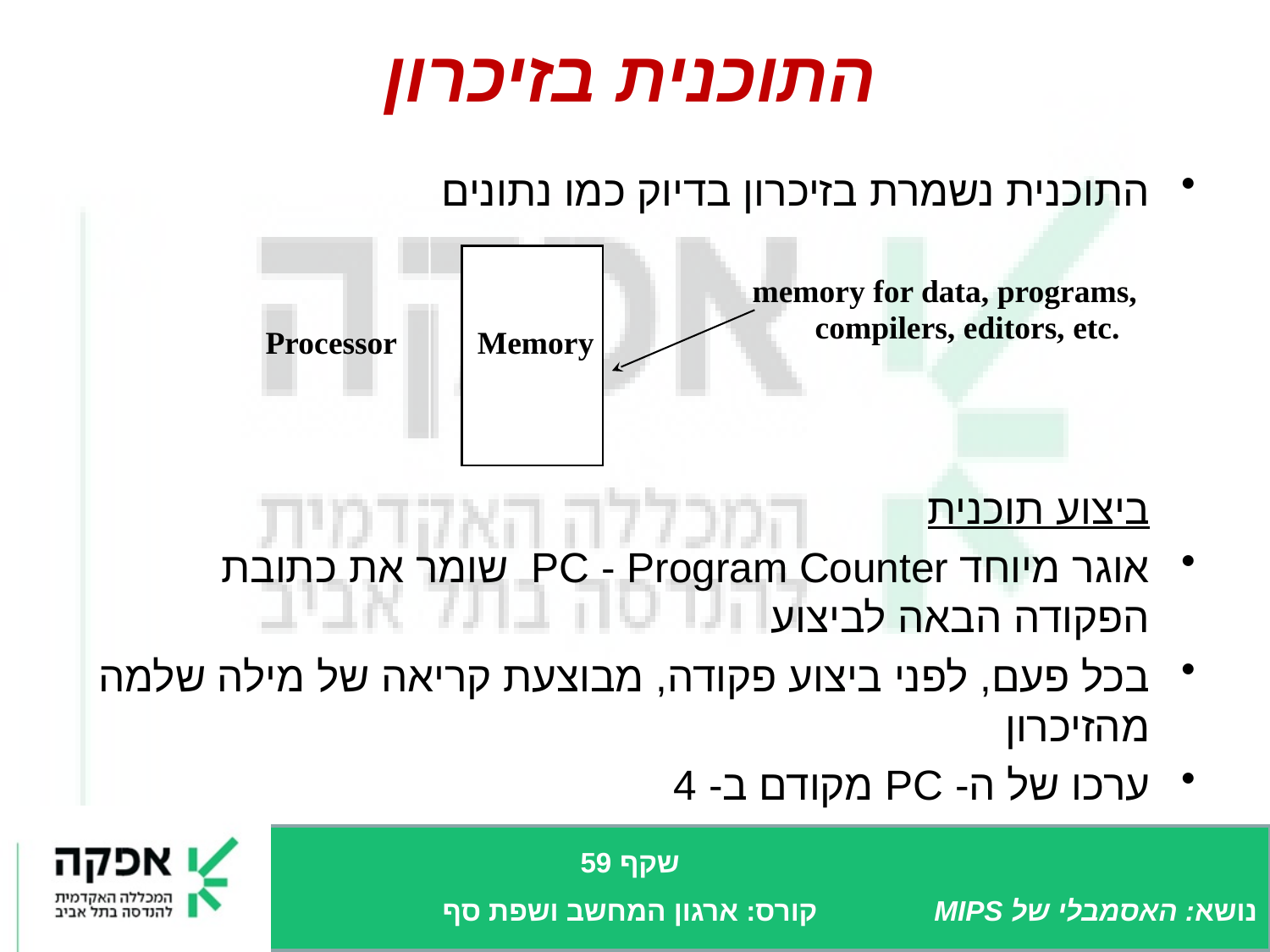

# התוכנית בזיכרון
התוכנית נשמרת בזיכרון בדיוק כמו נתונים

ביצוע תוכנית
אוגר מיוחד PC - Program Counter  שומר את כתובת הפקודה הבאה לביצוע
בכל פעם, לפני ביצוע פקודה, מבוצעת קריאה של מילה שלמה מהזיכרון
ערכו של ה- PC מקודם ב- 4

Processor
Memory
memory for data, programs,
	compilers, editors, etc.

שקף 59
קורס: ארגון המחשב ושפת סף

נושא: האסמבלי של MIPS